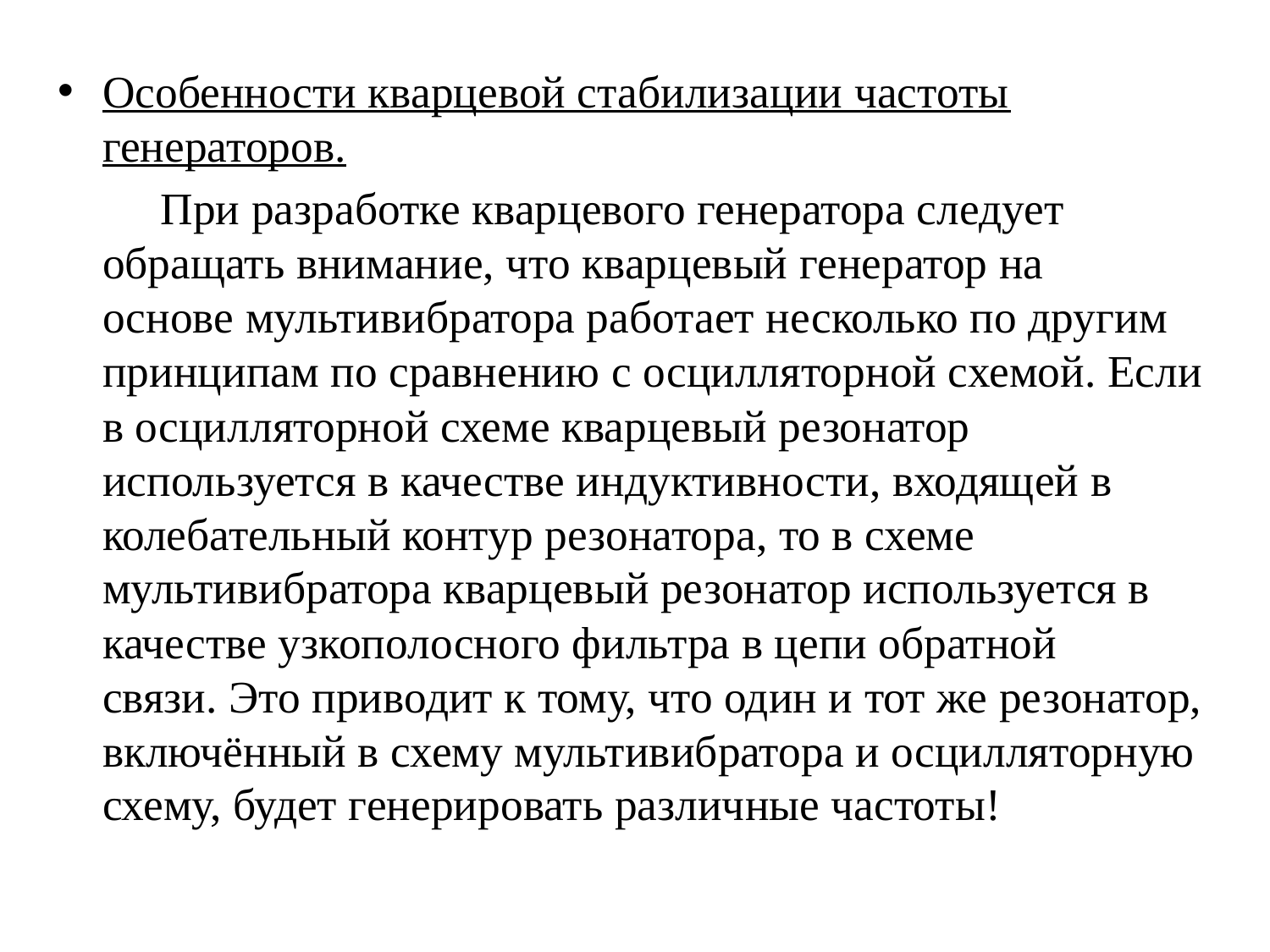

Особенности кварцевой стабилизации частоты генераторов.
         При разработке кварцевого генератора следует обращать внимание, что кварцевый генератор на основе мультивибратора работает несколько по другим принципам по сравнению с осцилляторной схемой. Если в осцилляторной схеме кварцевый резонатор используется в качестве индуктивности, входящей в колебательный контур резонатора, то в схеме мультивибратора кварцевый резонатор используется в качестве узкополосного фильтра в цепи обратной связи. Это приводит к тому, что один и тот же резонатор, включённый в схему мультивибратора и осцилляторную схему, будет генерировать различные частоты!